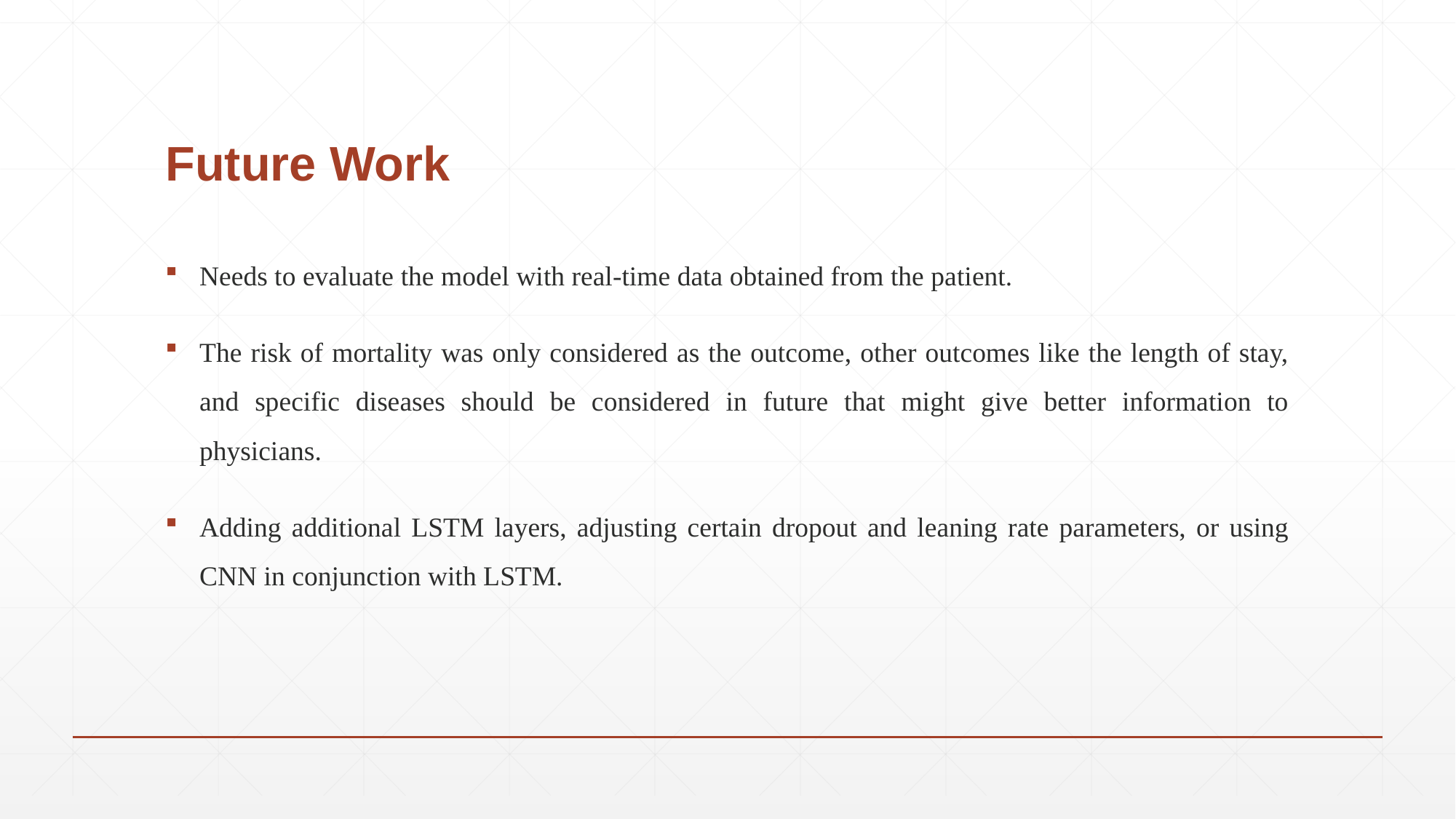

# Future Work
Needs to evaluate the model with real-time data obtained from the patient.
The risk of mortality was only considered as the outcome, other outcomes like the length of stay, and specific diseases should be considered in future that might give better information to physicians.
Adding additional LSTM layers, adjusting certain dropout and leaning rate parameters, or using CNN in conjunction with LSTM.